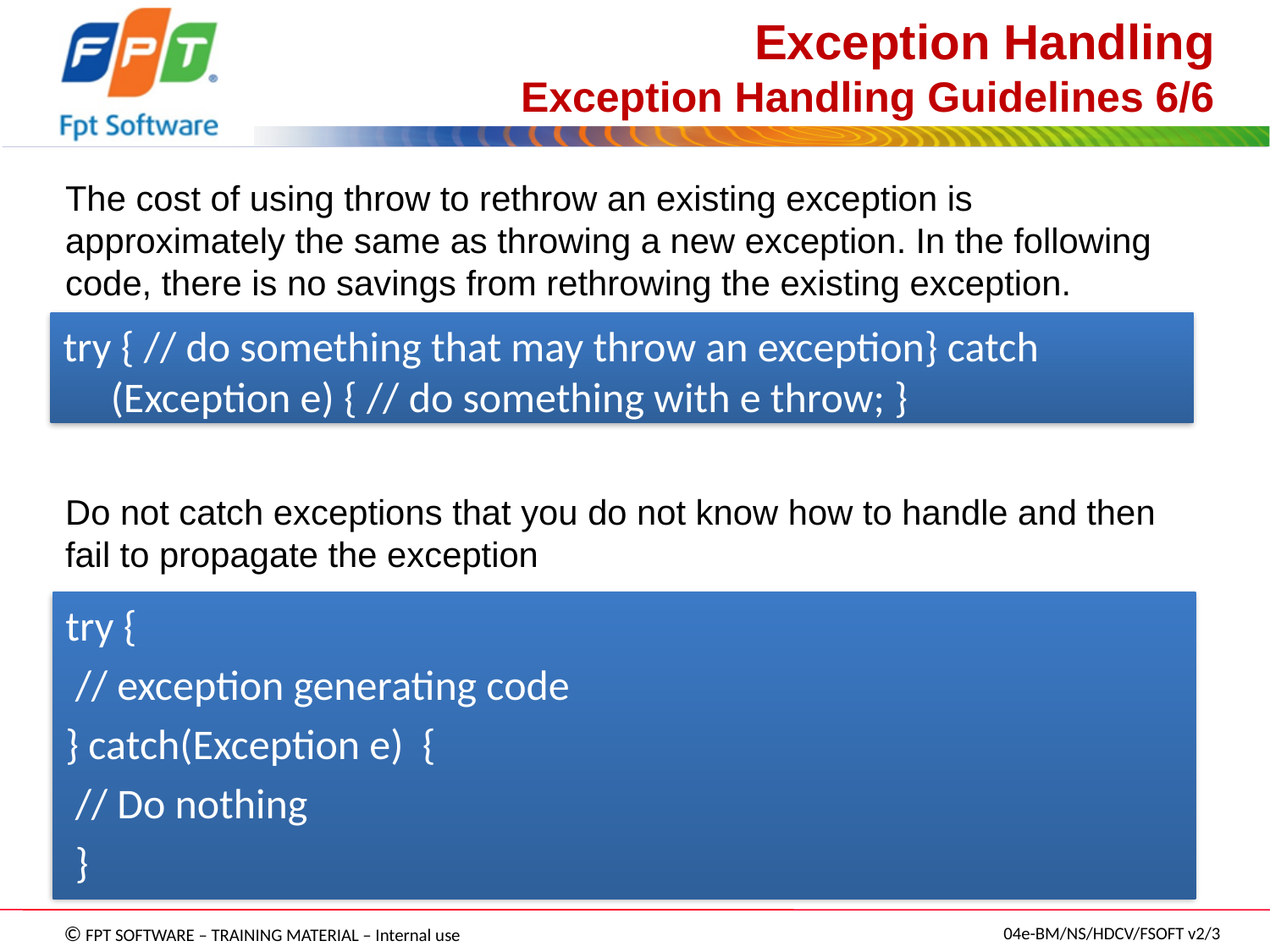

# Exception Handling Exception Handling Guidelines 6/6
The cost of using throw to rethrow an existing exception is approximately the same as throwing a new exception. In the following code, there is no savings from rethrowing the existing exception.
try { // do something that may throw an exception} catch (Exception e) { // do something with e throw; }
Do not catch exceptions that you do not know how to handle and then fail to propagate the exception
try {
 // exception generating code
} catch(Exception e)  {
 // Do nothing
 }